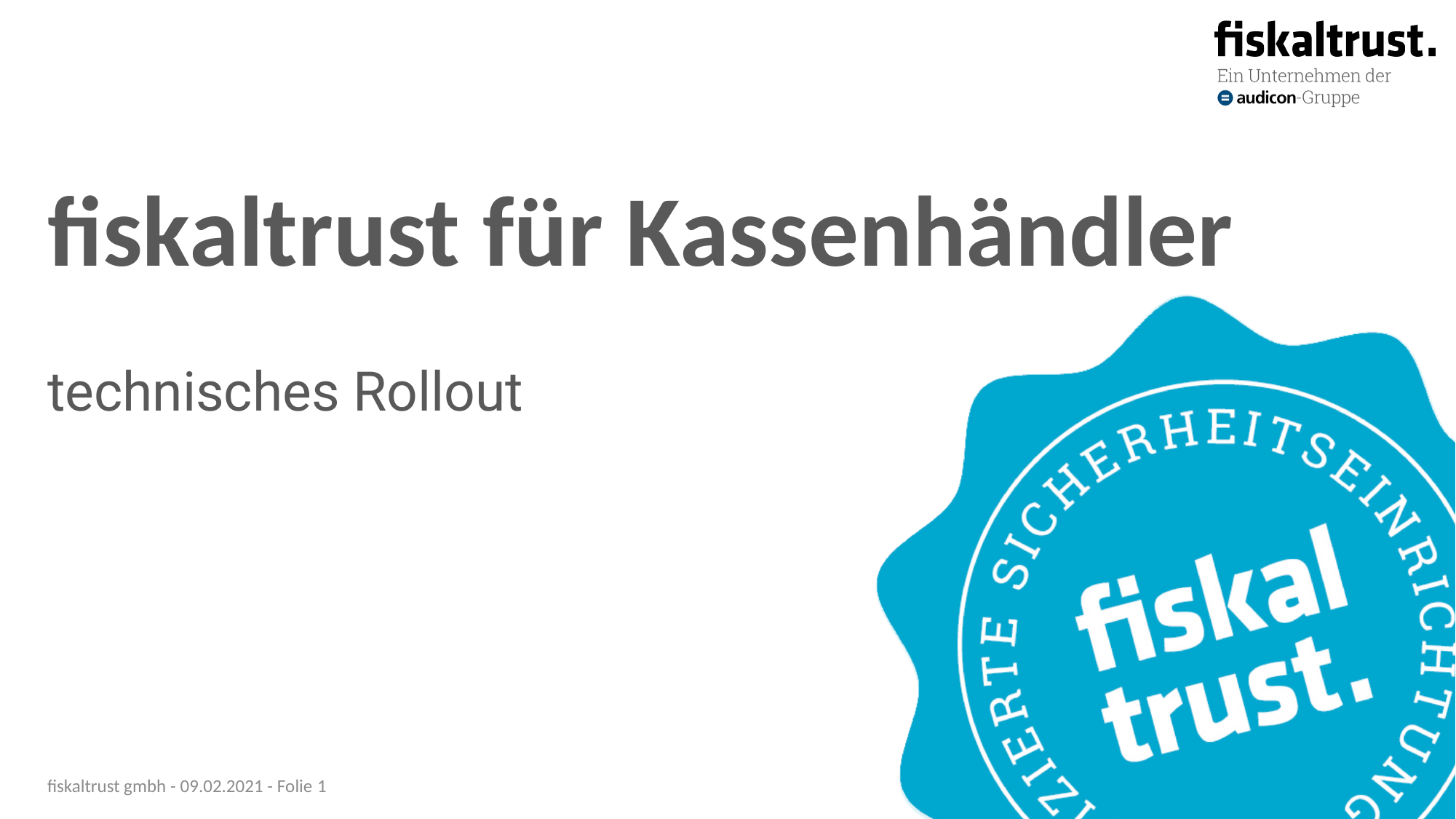

# fiskaltrust für Kassenhändler
technisches Rollout
fiskaltrust gmbh - 09.02.2021 - Folie 1